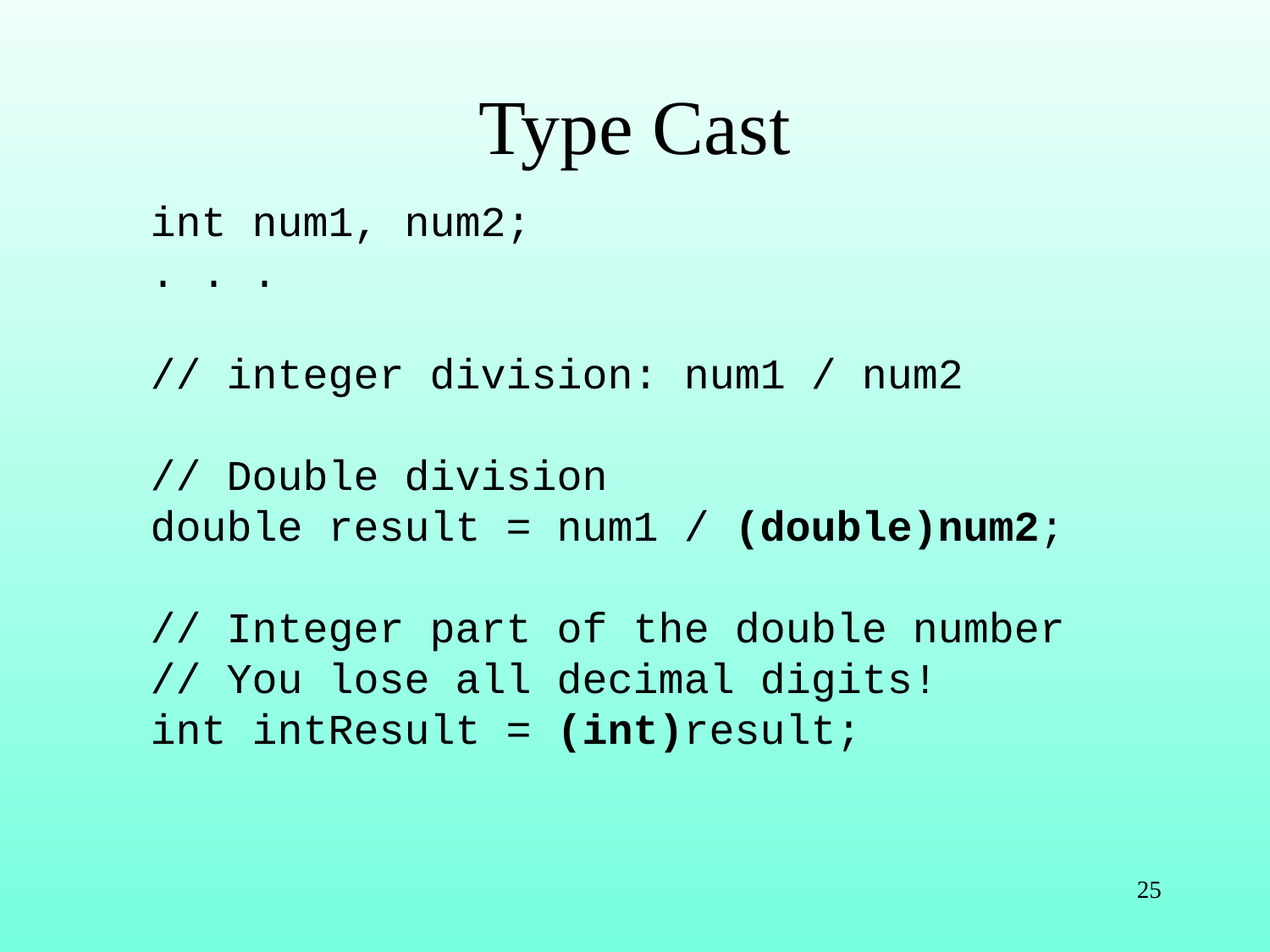

# Type Cast
int num1, num2;
. . .

// integer division: num1 / num2

// Double division
double result = num1 / (double)num2;

// Integer part of the double number
// You lose all decimal digits!
int intResult = (int)result;
25